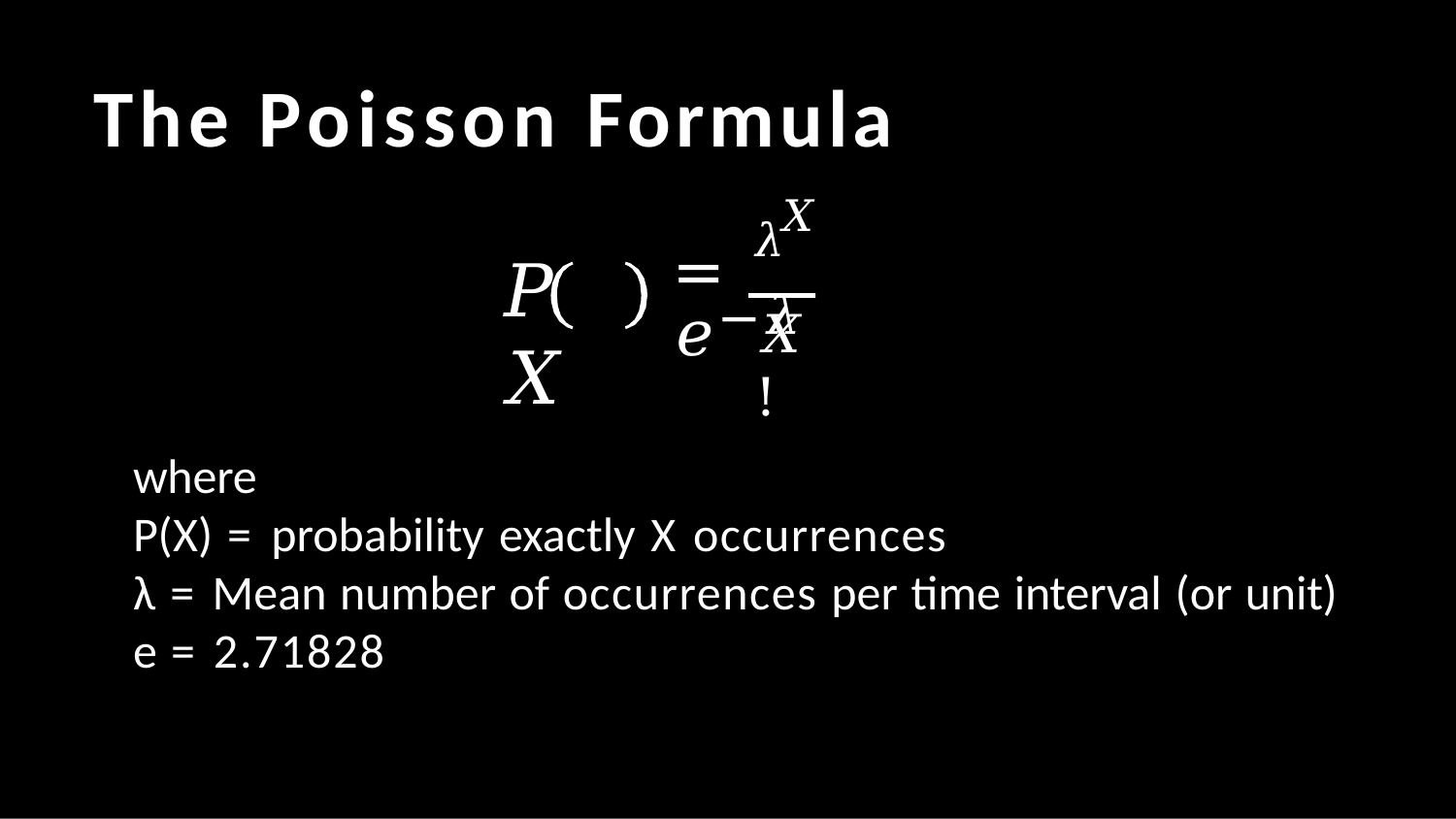

# The Poisson Formula
𝑋
= 𝜆	𝑒−𝜆
𝑃	𝑋

𝑋!
where
P(X) = probability exactly X occurrences
λ = Mean number of occurrences per time interval (or unit) e = 2.71828